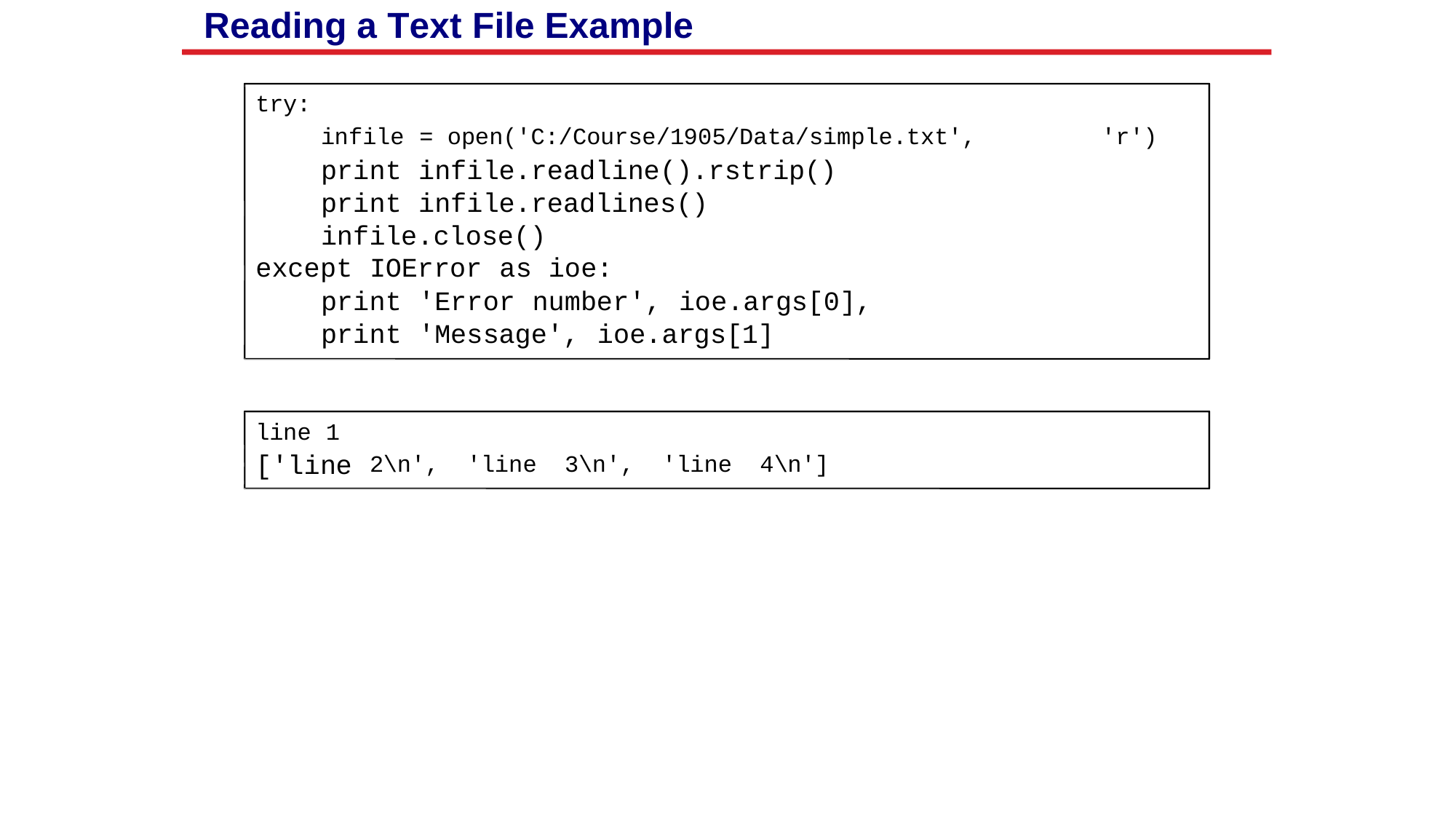

Reading a Text File Example

try:
infile = open('C:/Course/1905/Data/simple.txt',
print infile.readline().rstrip()
print infile.readlines()
infile.close()
except IOError as ioe:
print 'Error number', ioe.args[0],
print 'Message', ioe.args[1]
'r')

line 1
['line
2\n',
'line
3\n',
'line
4\n']